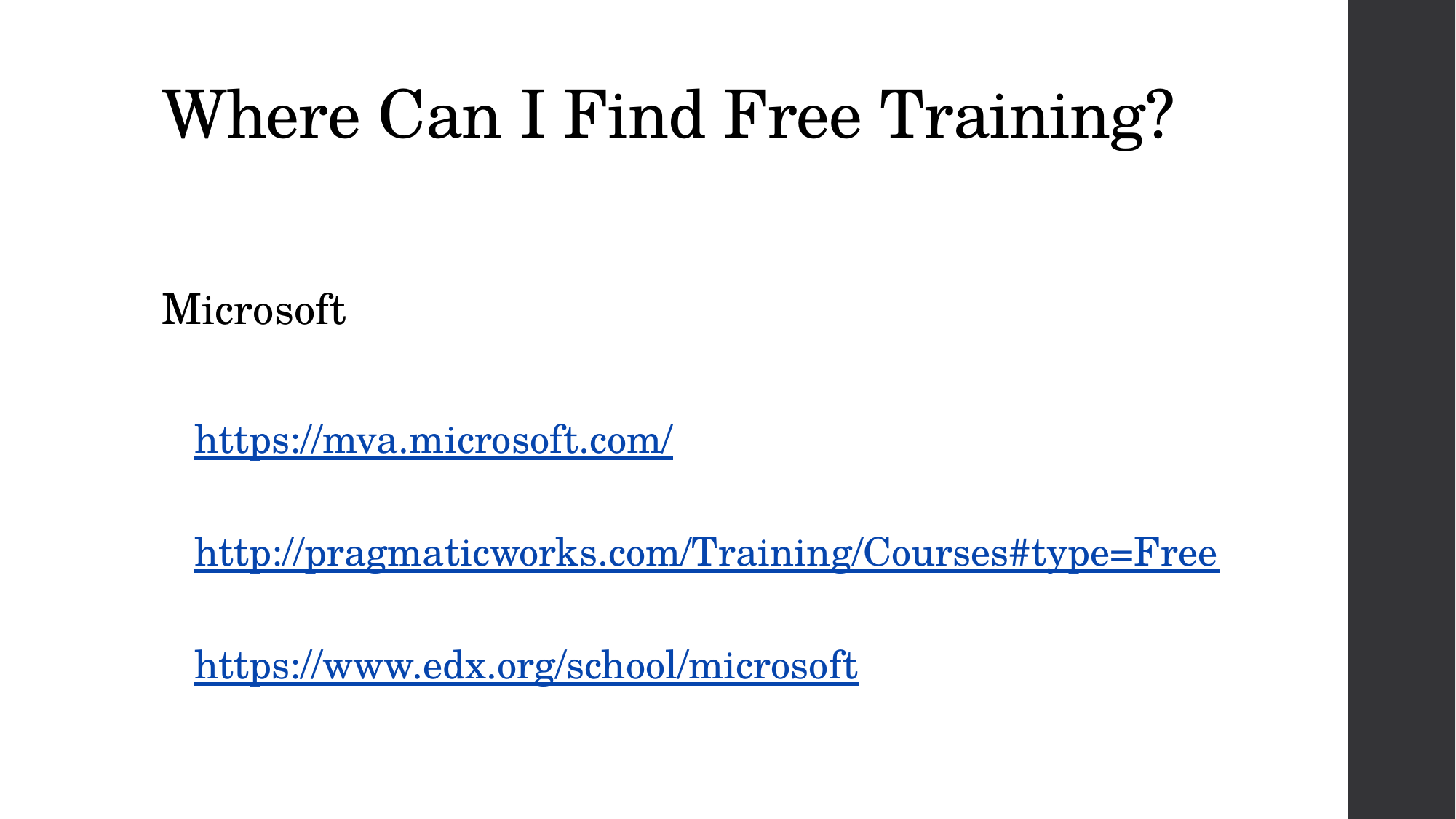

# Where Can I Find Free Training?
Microsoft

https://mva.microsoft.com/

http://pragmaticworks.com/Training/Courses#type=Free

https://www.edx.org/school/microsoft